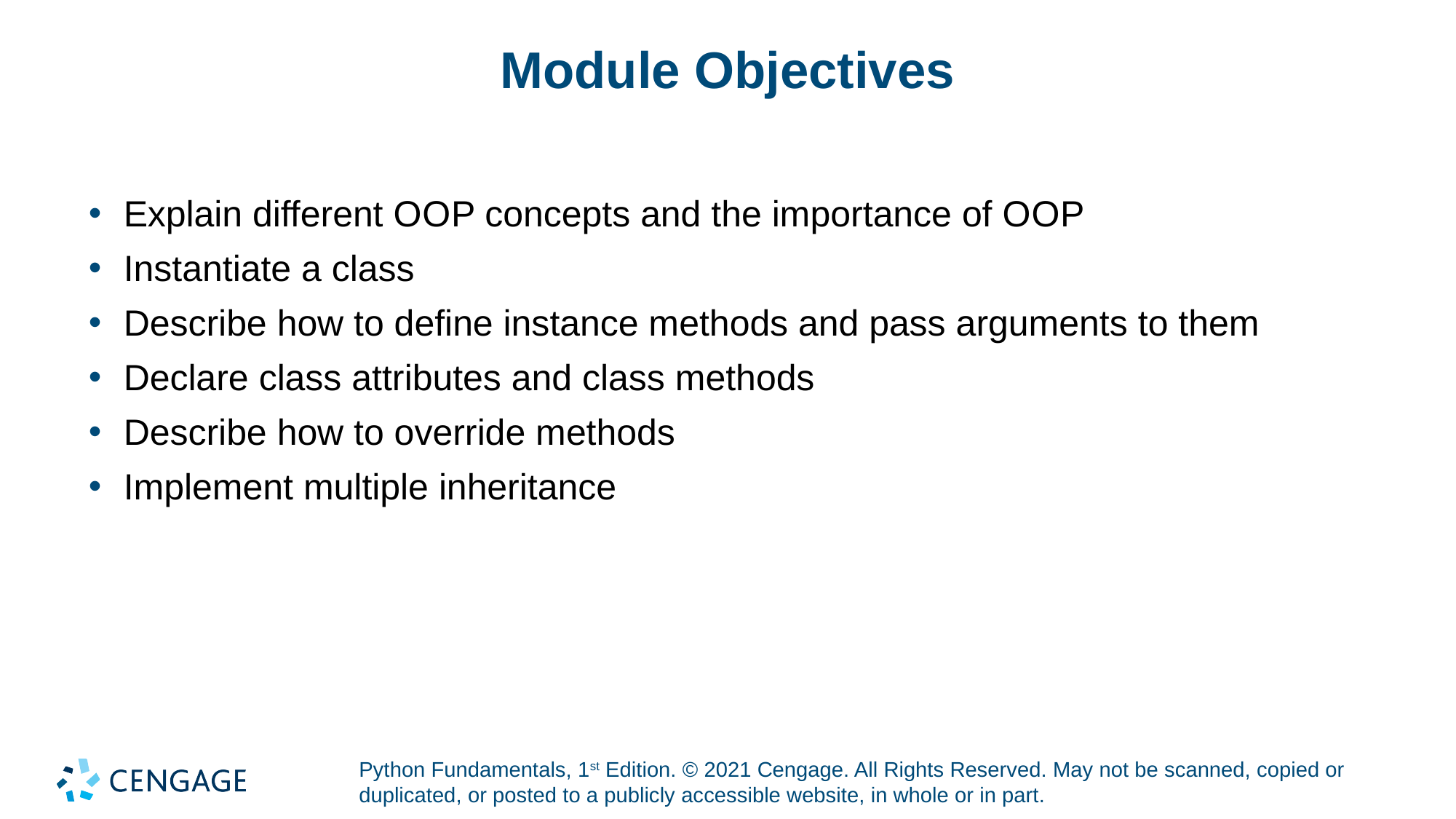

# Module Objectives
Explain different O O P concepts and the importance of O O P
Instantiate a class
Describe how to define instance methods and pass arguments to them
Declare class attributes and class methods
Describe how to override methods
Implement multiple inheritance